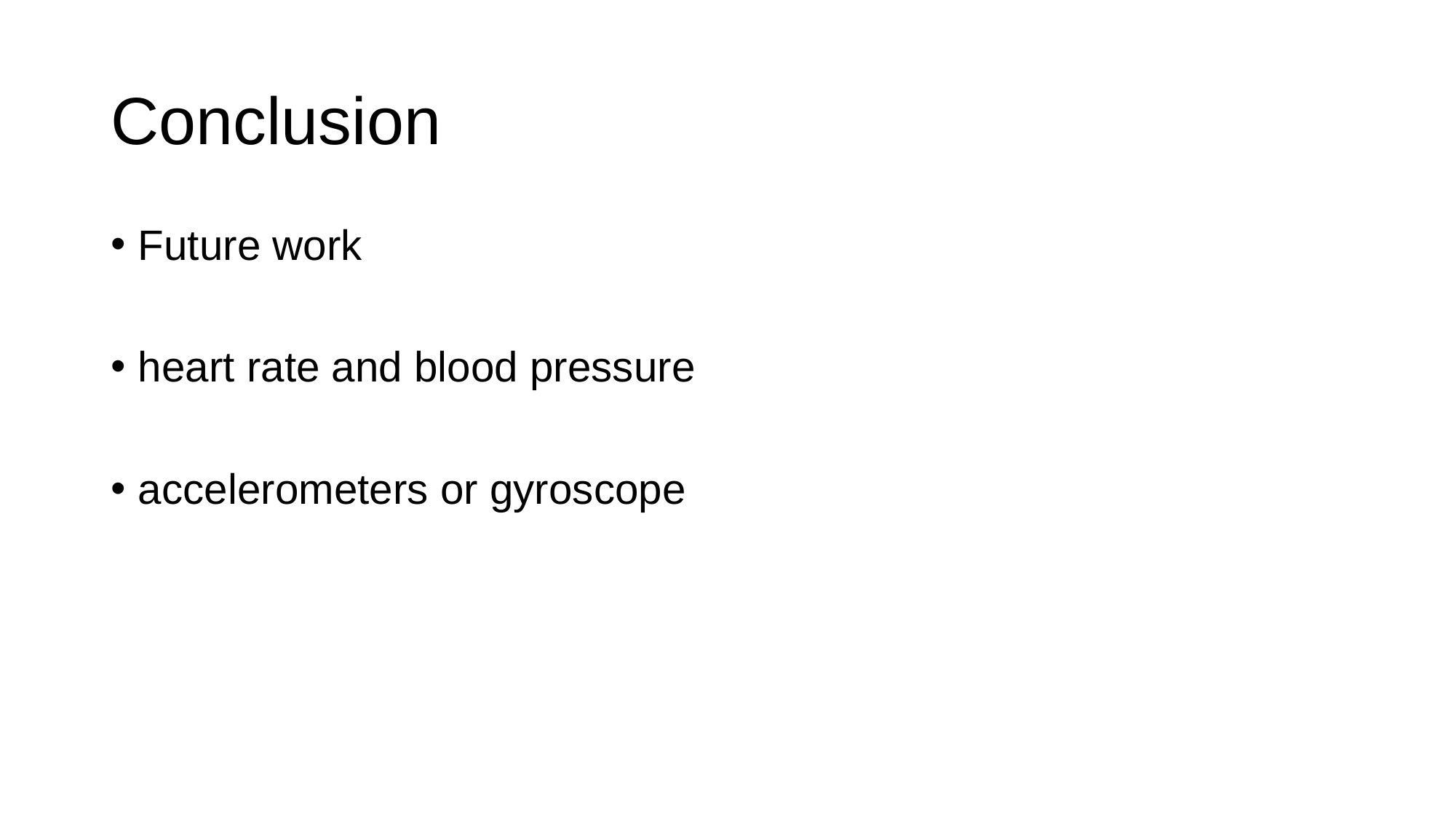

# Conclusion
Future work

heart rate and blood pressure

accelerometers or gyroscope